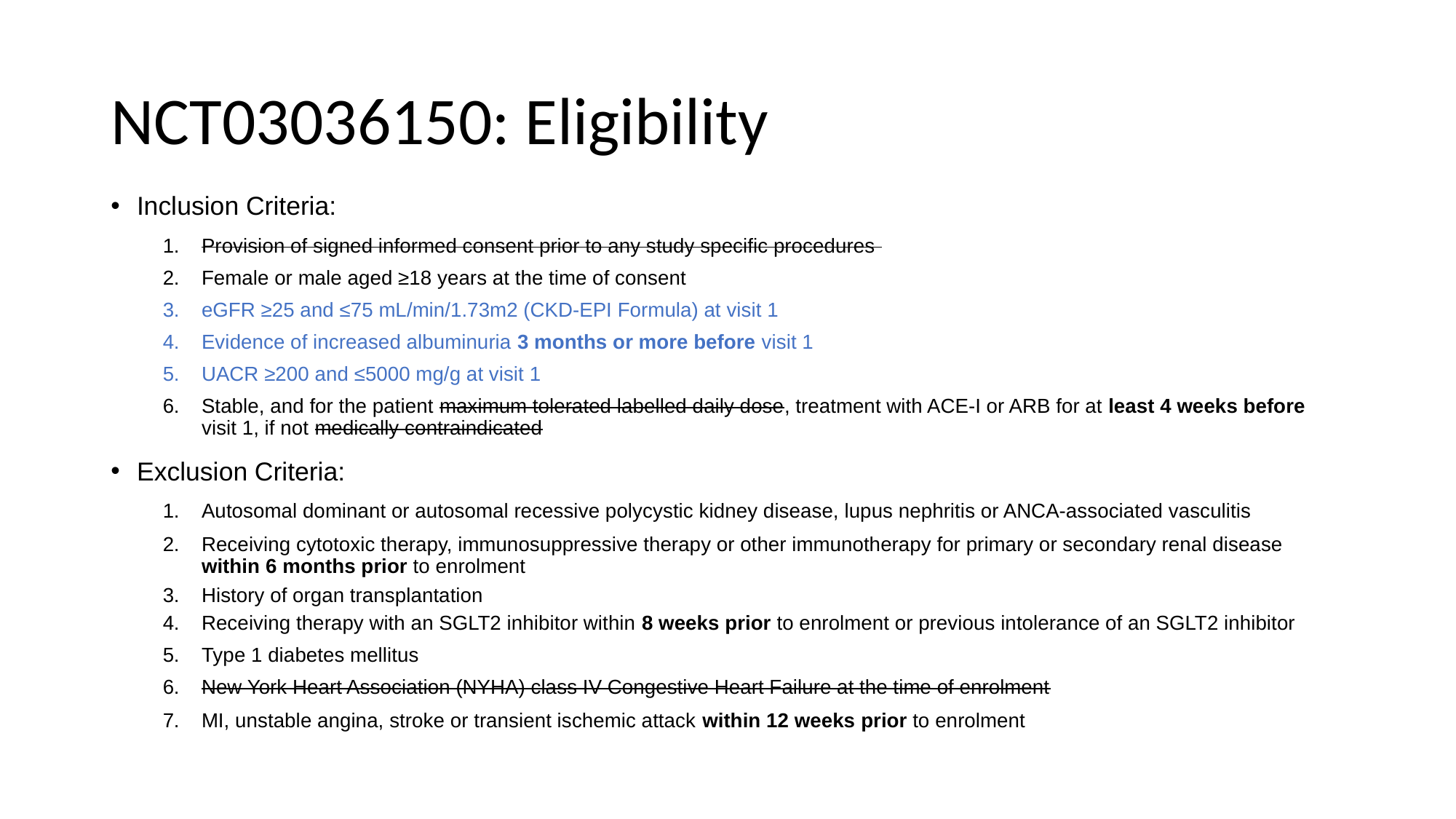

# NCT03036150: Eligibility
Inclusion Criteria:
Provision of signed informed consent prior to any study specific procedures
Female or male aged ≥18 years at the time of consent
eGFR ≥25 and ≤75 mL/min/1.73m2 (CKD-EPI Formula) at visit 1
Evidence of increased albuminuria 3 months or more before visit 1
UACR ≥200 and ≤5000 mg/g at visit 1
Stable, and for the patient maximum tolerated labelled daily dose, treatment with ACE-I or ARB for at least 4 weeks before visit 1, if not medically contraindicated
Exclusion Criteria:
Autosomal dominant or autosomal recessive polycystic kidney disease, lupus nephritis or ANCA-associated vasculitis
Receiving cytotoxic therapy, immunosuppressive therapy or other immunotherapy for primary or secondary renal disease within 6 months prior to enrolment
History of organ transplantation
Receiving therapy with an SGLT2 inhibitor within 8 weeks prior to enrolment or previous intolerance of an SGLT2 inhibitor
Type 1 diabetes mellitus
New York Heart Association (NYHA) class IV Congestive Heart Failure at the time of enrolment
MI, unstable angina, stroke or transient ischemic attack within 12 weeks prior to enrolment